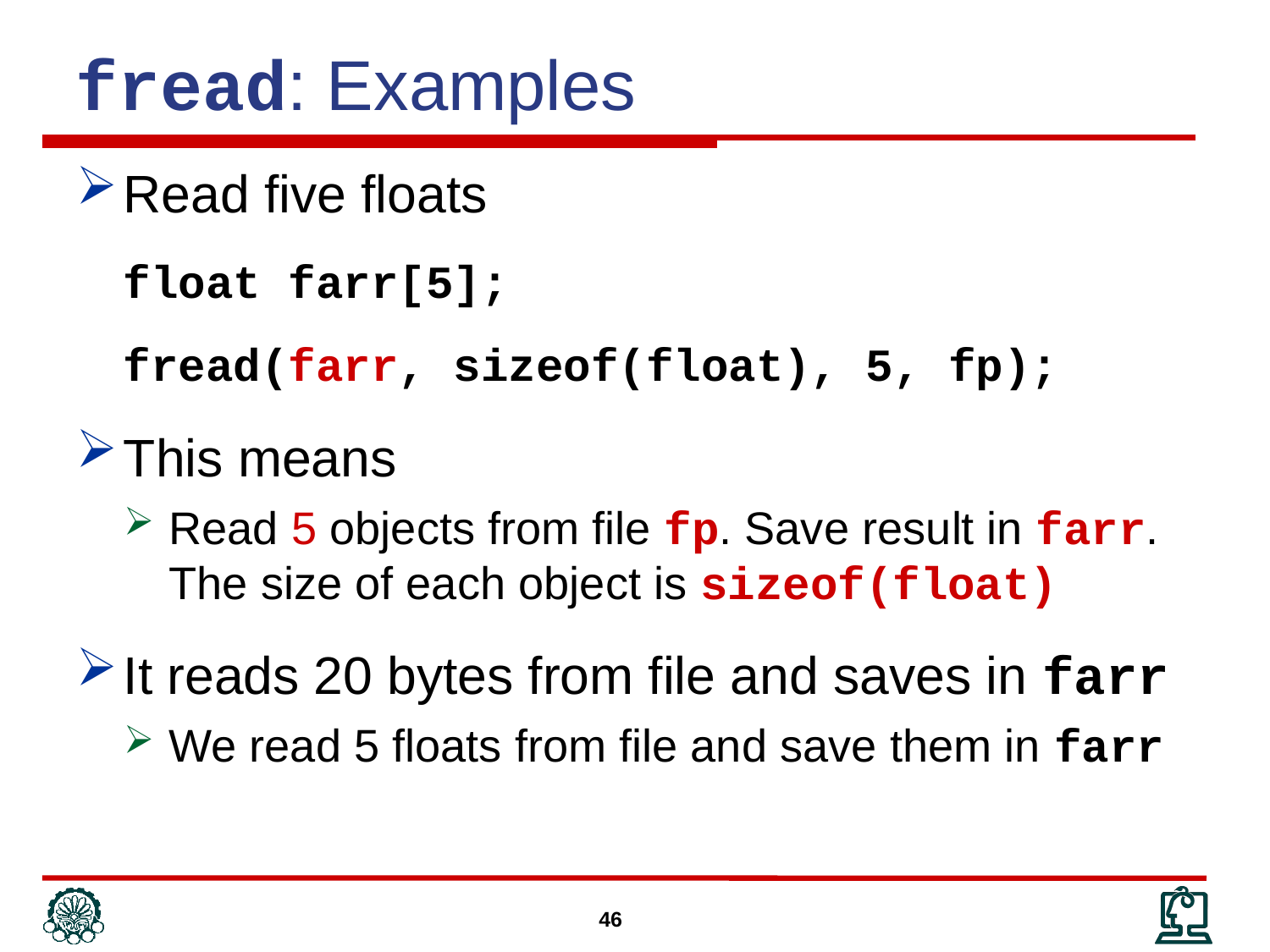

fread: Examples
Read five floats
	float farr[5];
	fread(farr, sizeof(float), 5, fp);
This means
Read 5 objects from file fp. Save result in farr. The size of each object is sizeof(float)
It reads 20 bytes from file and saves in farr
We read 5 floats from file and save them in farr

46